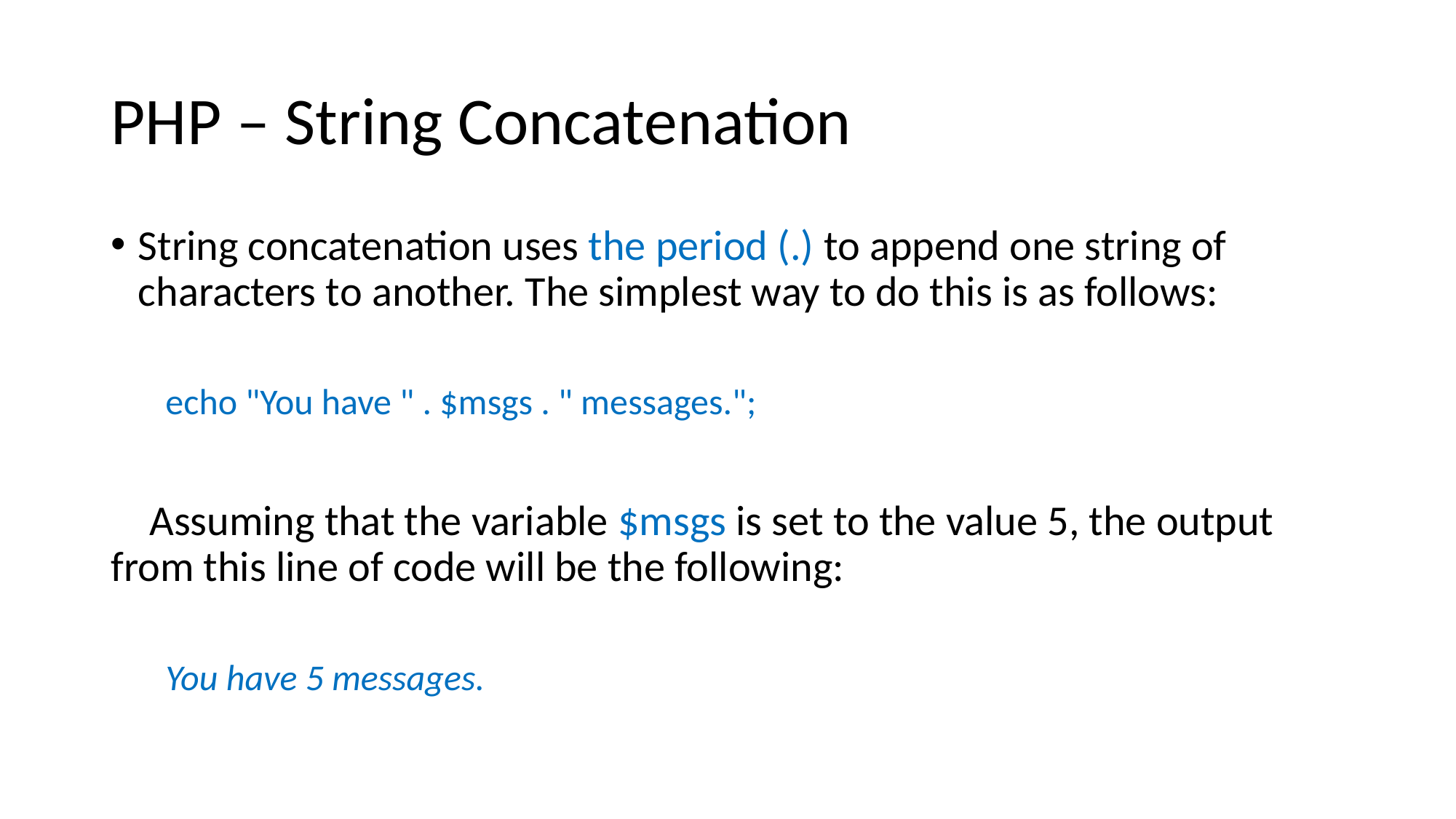

# PHP – String Concatenation
String concatenation uses the period (.) to append one string of characters to another. The simplest way to do this is as follows:

echo "You have " . $msgs . " messages.";

    Assuming that the variable $msgs is set to the value 5, the output from this line of code will be the following:

You have 5 messages.